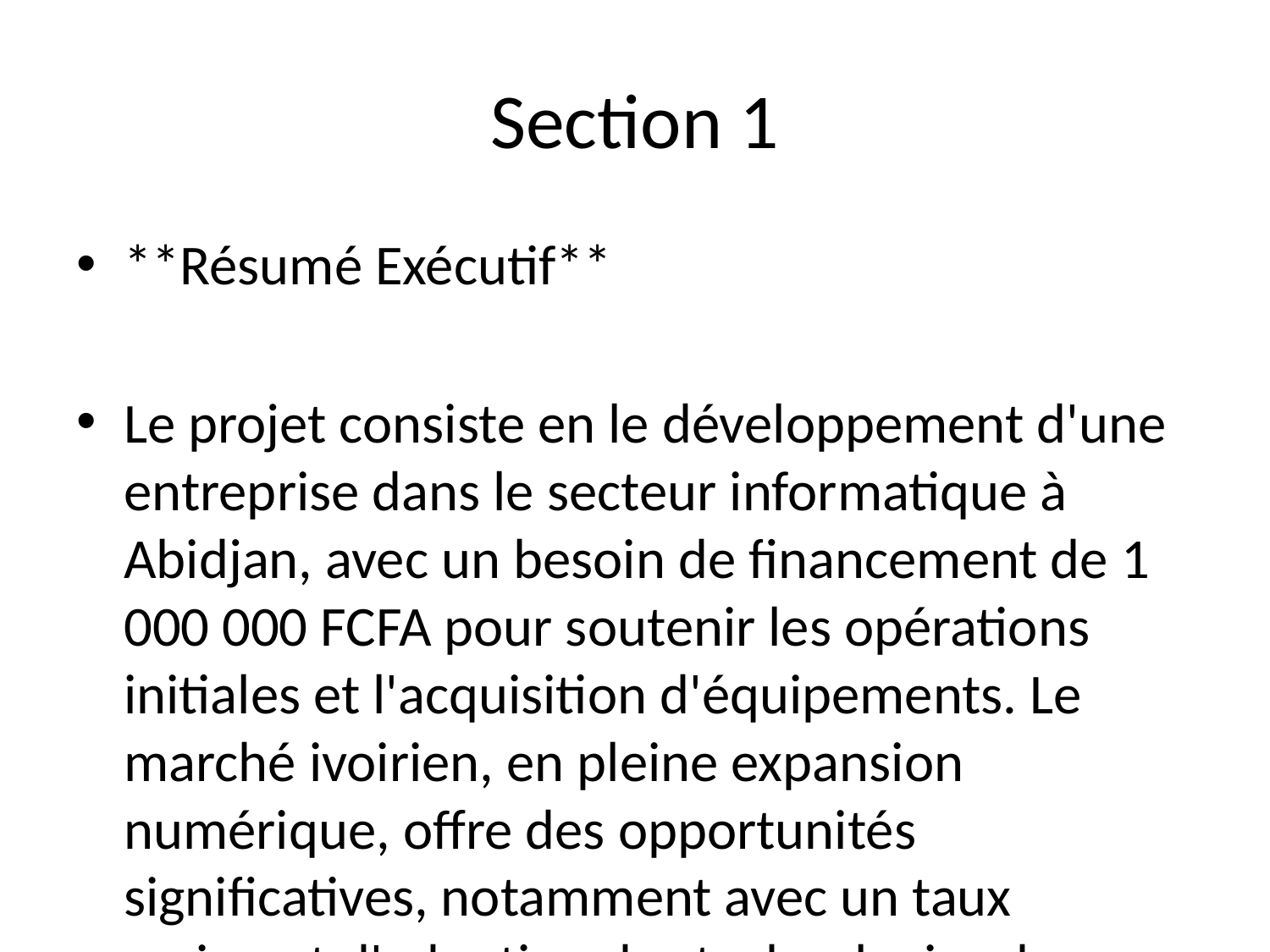

# Section 1
**Résumé Exécutif**

Le projet consiste en le développement d'une entreprise dans le secteur informatique à Abidjan, avec un besoin de financement de 1 000 000 FCFA pour soutenir les opérations initiales et l'acquisition d'équipements. Le marché ivoirien, en pleine expansion numérique, offre des opportunités significatives, notamment avec un taux croissant d'adoption des technologies de l'information par les entreprises et les particuliers.

L'avantage concurrentiel de ce projet repose sur une expertise technique pointue et l'innovation dans l'offre de services personnalisés, répondant ainsi aux besoins spécifiques des clients locaux. Les prévisions financières indiquent un chiffre d'affaires croissant avec une marge brute estimée à 40% et un seuil de rentabilité à atteindre dans les 12 mois suivant le lancement (voir Plan financier).

Le montant sollicité de 1 000 000 FCFA sera principalement utilisé pour l'achat d'équipements informatiques et le financement des premières opérations.